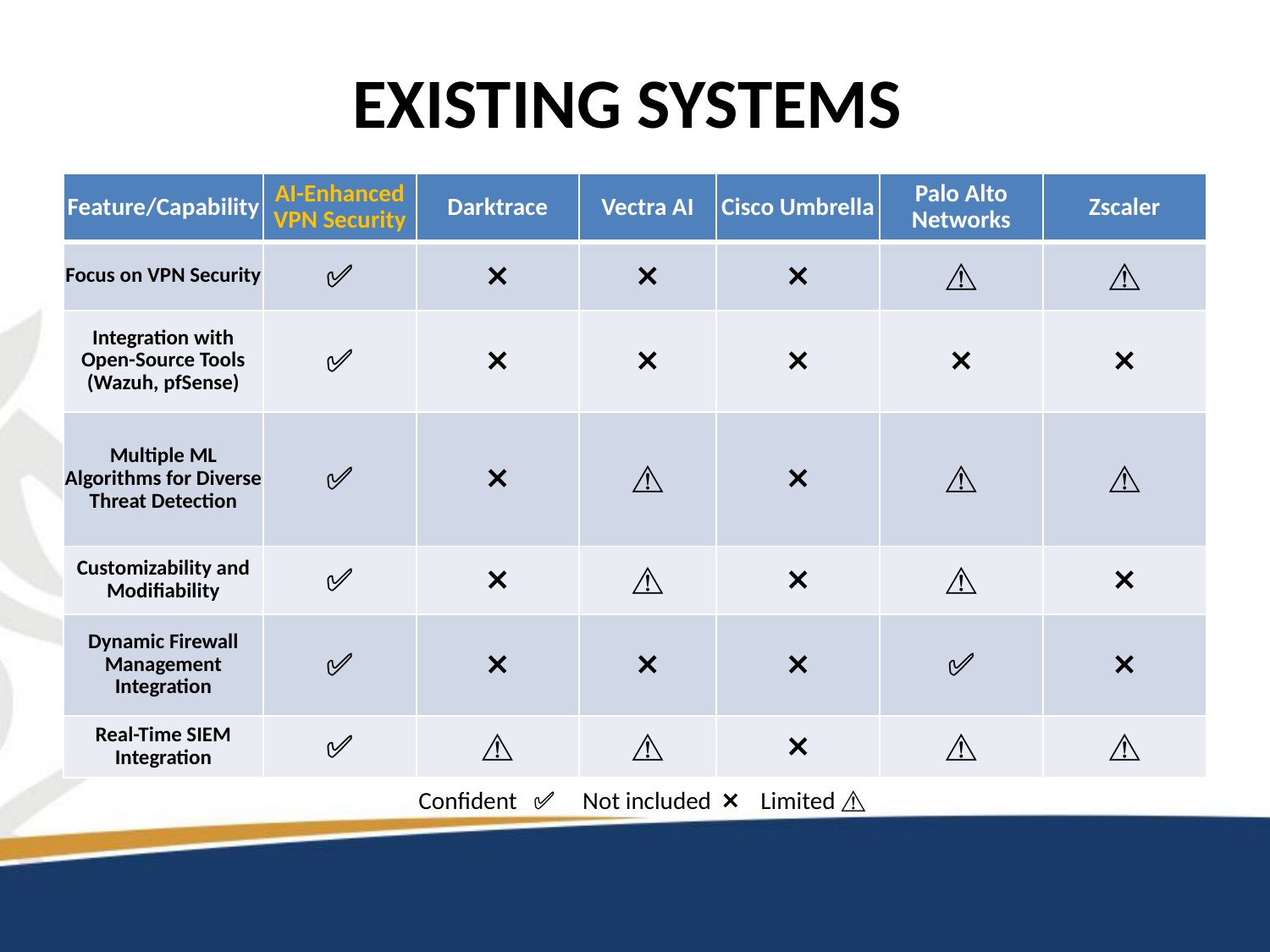

# EXISTING SYSTEMS
| Feature/Capability | AI-Enhanced VPN Security | Darktrace | Vectra AI | Cisco Umbrella | Palo Alto Networks | Zscaler |
| --- | --- | --- | --- | --- | --- | --- |
| Focus on VPN Security | ✅ | ❌ | ❌ | ❌ | ⚠️ | ⚠️ |
| Integration with Open-Source Tools (Wazuh, pfSense) | ✅ | ❌ | ❌ | ❌ | ❌ | ❌ |
| Multiple ML Algorithms for Diverse Threat Detection | ✅ | ❌ | ⚠️ | ❌ | ⚠️ | ⚠️ |
| Customizability and Modifiability | ✅ | ❌ | ⚠️ | ❌ | ⚠️ | ❌ |
| Dynamic Firewall Management Integration | ✅ | ❌ | ❌ | ❌ | ✅ | ❌ |
| Real-Time SIEM Integration | ✅ | ⚠️ | ⚠️ | ❌ | ⚠️ | ⚠️ |
Confident   ✅     Not included  ❌    Limited ⚠️